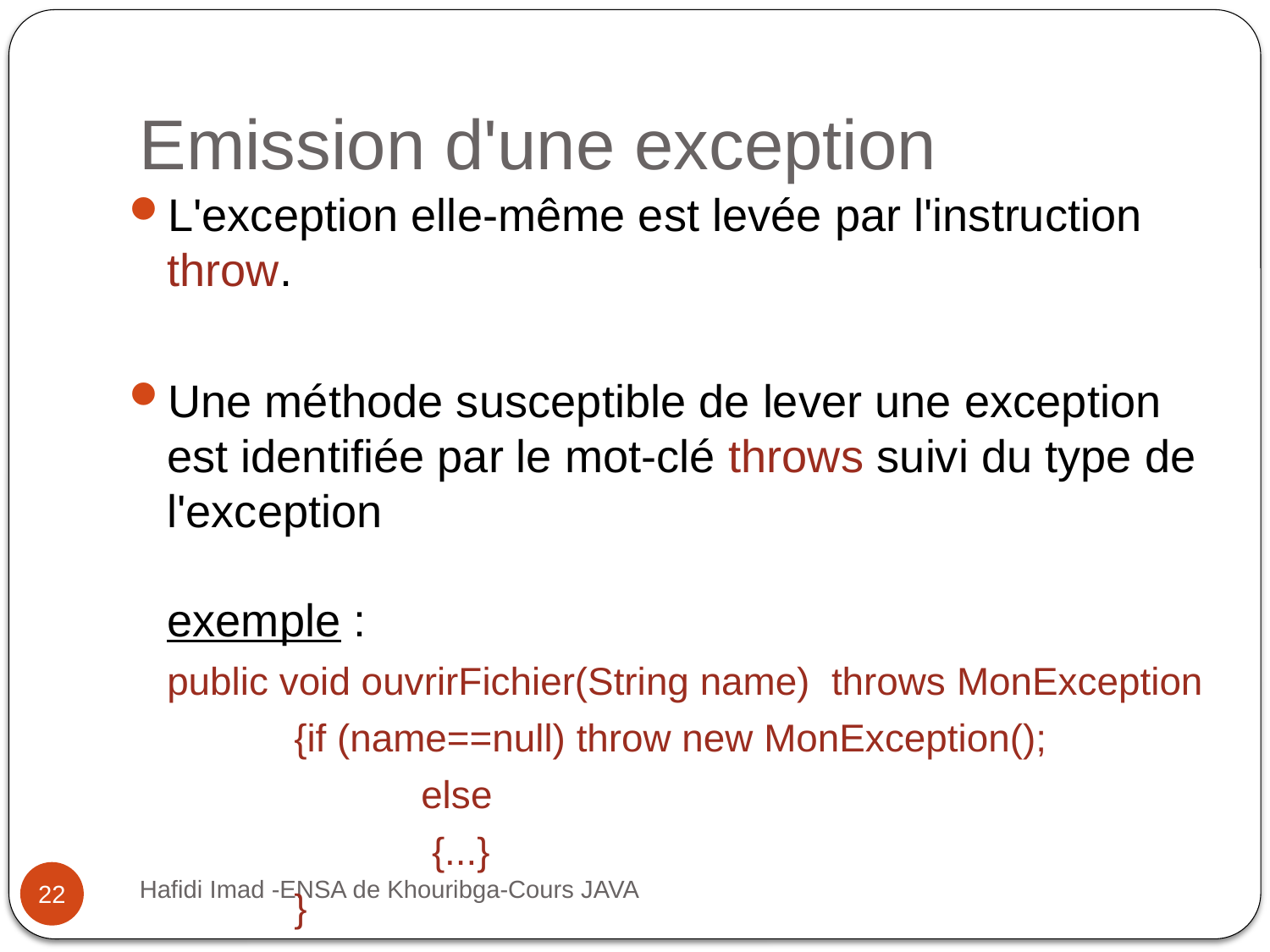

# Emission d'une exception
L'exception elle-même est levée par l'instruction throw.

Une méthode susceptible de lever une exception est identifiée par le mot-clé throws suivi du type de l'exception
exemple :
	public void ouvrirFichier(String name)  throws MonException
		{if (name==null) throw new MonException();
			else
		  	 {...}
		}
22
Hafidi Imad -ENSA de Khouribga-Cours JAVA